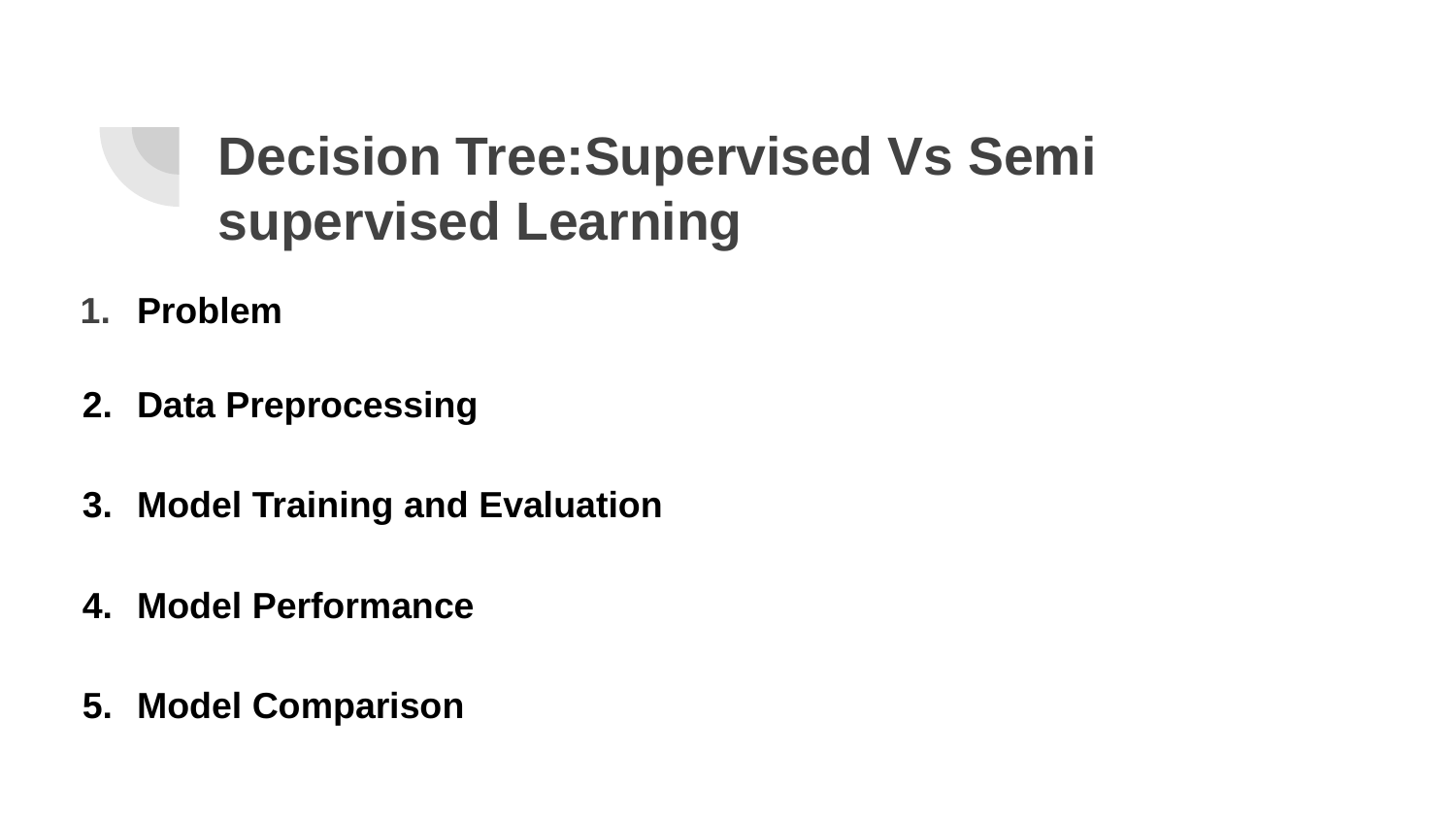

# Decision Tree:Supervised Vs Semi supervised Learning
Problem
Data Preprocessing
Model Training and Evaluation
Model Performance
Model Comparison